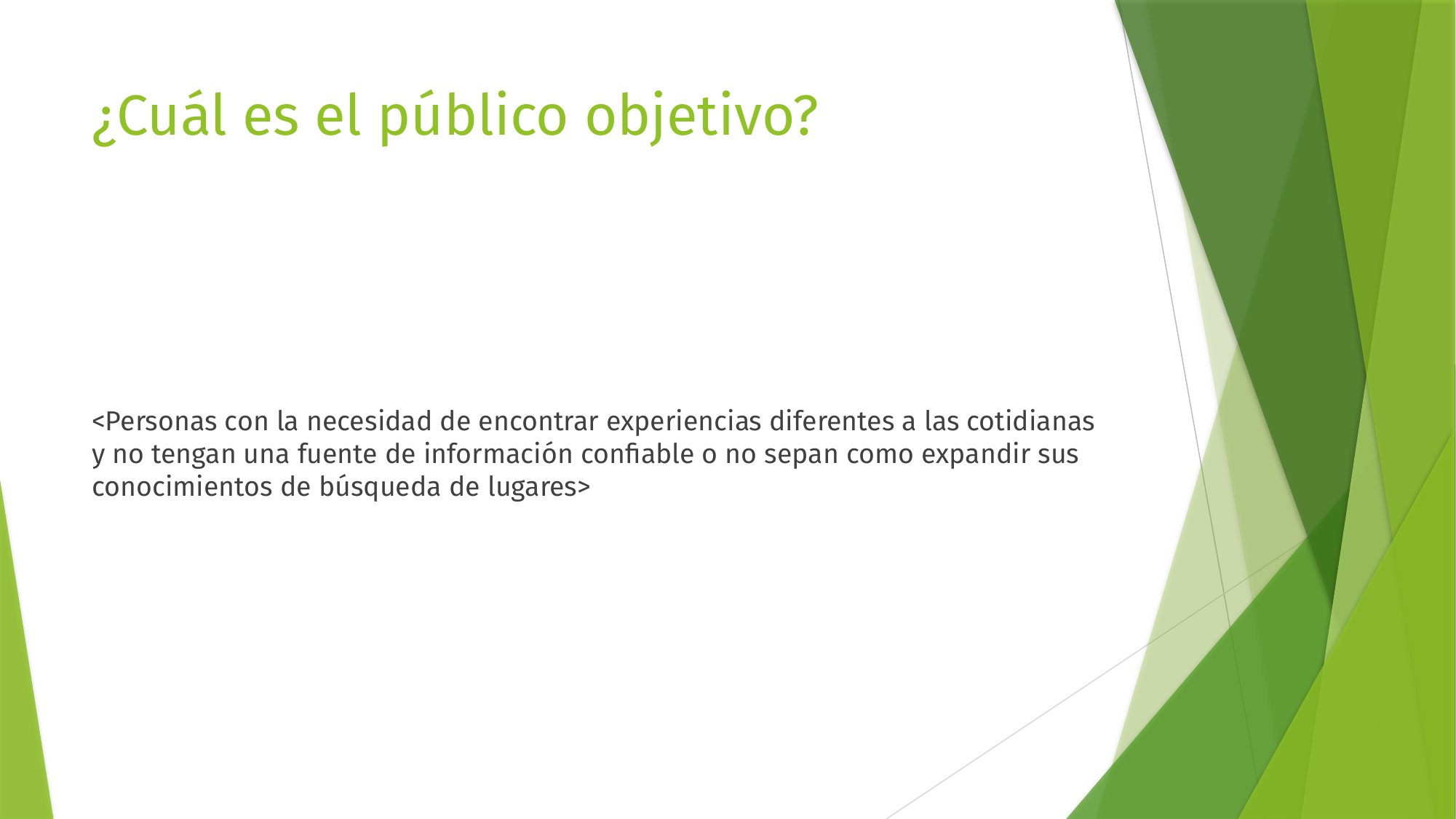

# ¿Cuál es el público objetivo?
<Personas con la necesidad de encontrar experiencias diferentes a las cotidianas y no tengan una fuente de información confiable o no sepan como expandir sus conocimientos de búsqueda de lugares>